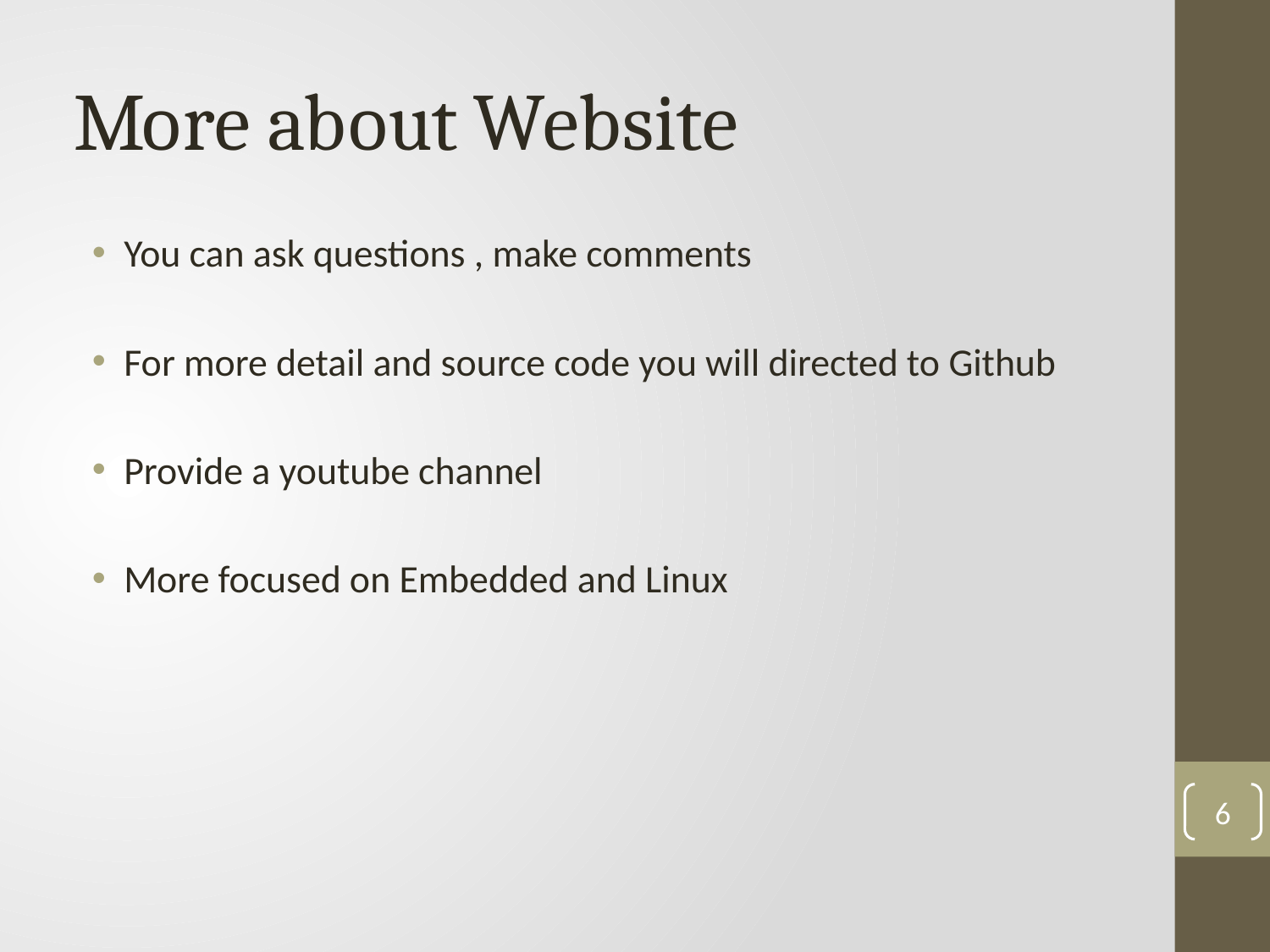

# More about Website
You can ask questions , make comments

For more detail and source code you will directed to Github

Provide a youtube channel

More focused on Embedded and Linux

6